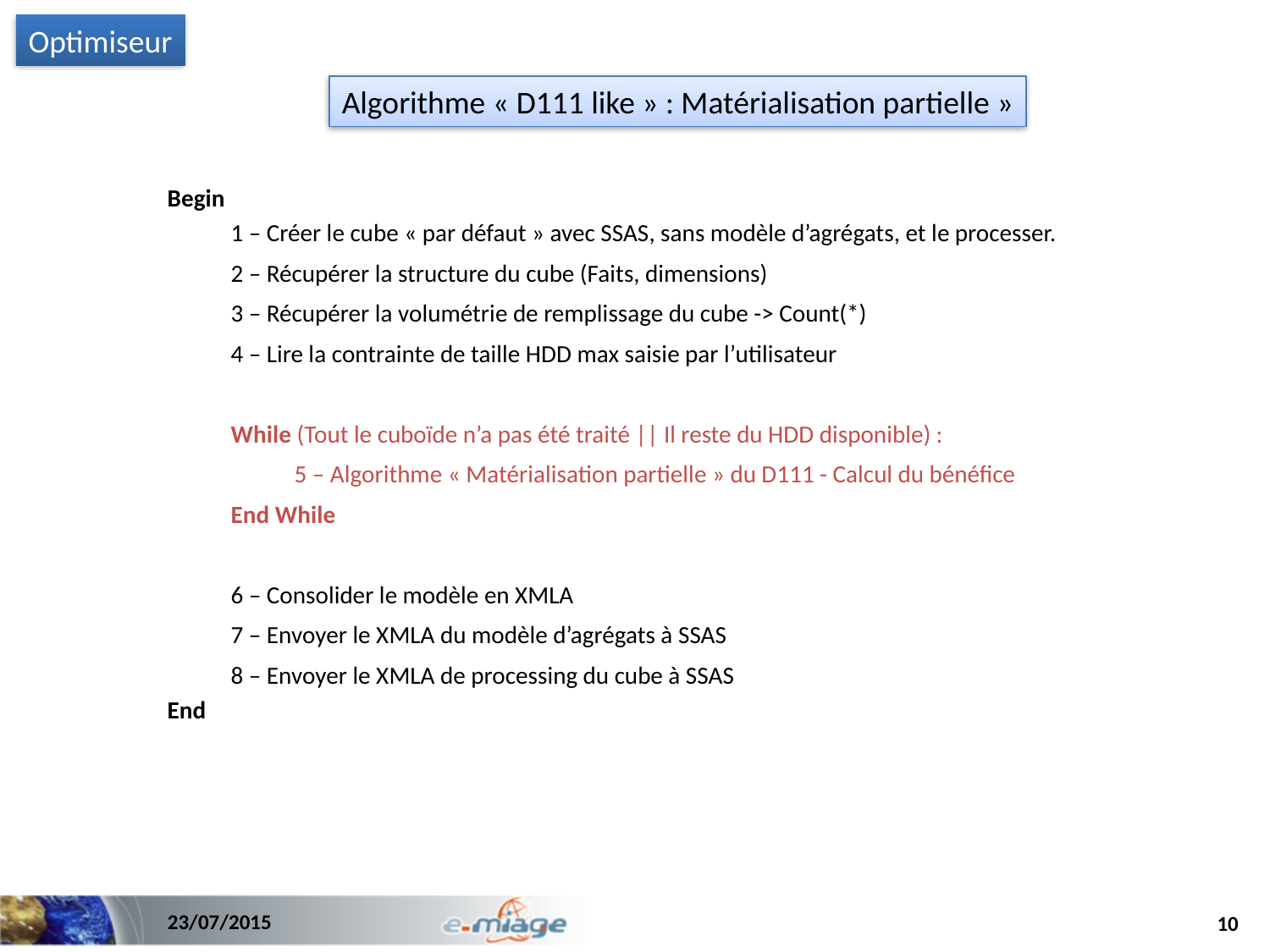

Optimiseur
Algorithme « D111 like » : Matérialisation partielle »
Begin
1 – Créer le cube « par défaut » avec SSAS, sans modèle d’agrégats, et le processer.
2 – Récupérer la structure du cube (Faits, dimensions)
3 – Récupérer la volumétrie de remplissage du cube -> Count(*)
4 – Lire la contrainte de taille HDD max saisie par l’utilisateur

While (Tout le cuboïde n’a pas été traité || Il reste du HDD disponible) :
5 – Algorithme « Matérialisation partielle » du D111 - Calcul du bénéfice
End While

6 – Consolider le modèle en XMLA
7 – Envoyer le XMLA du modèle d’agrégats à SSAS
8 – Envoyer le XMLA de processing du cube à SSAS
End